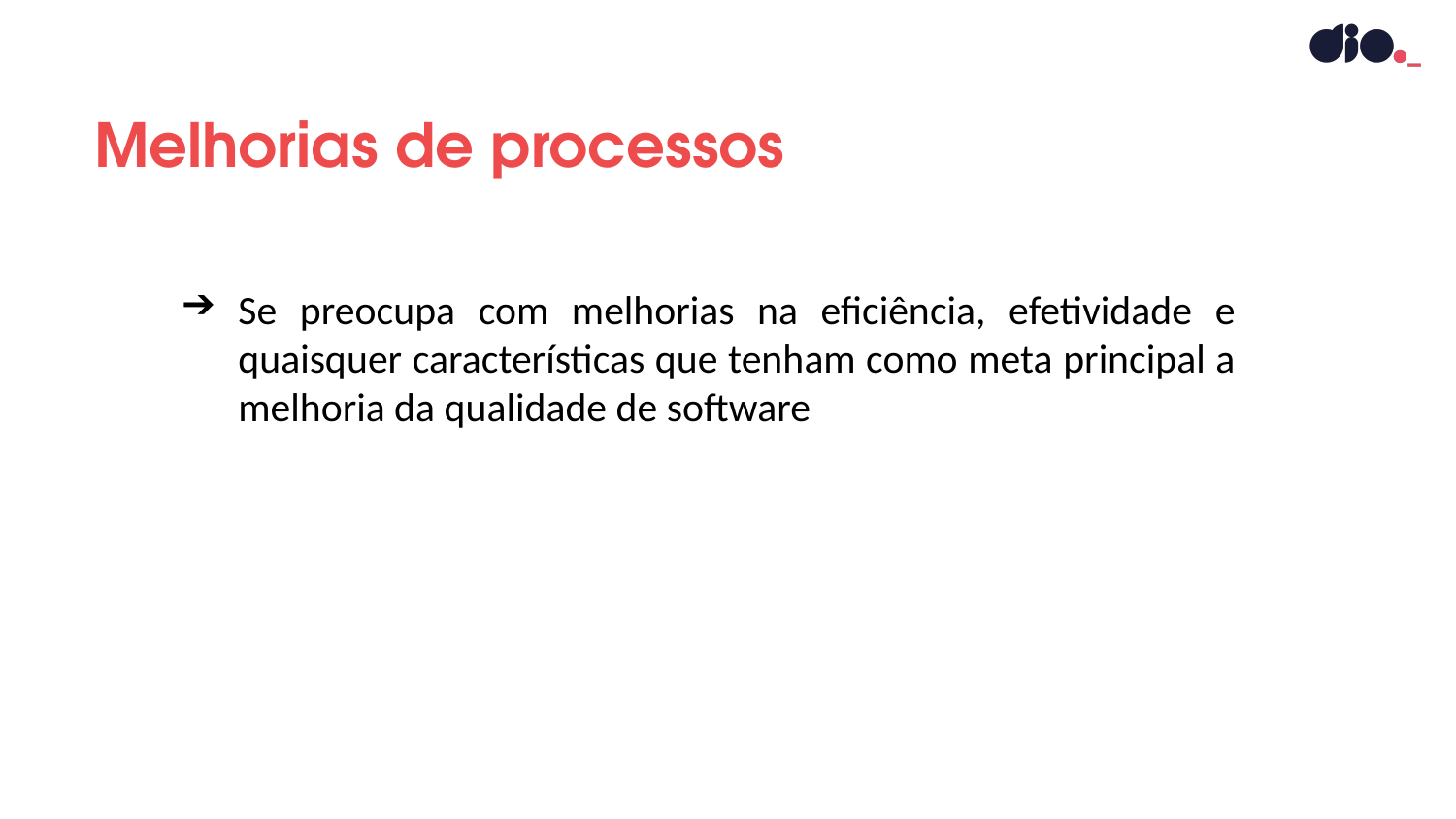

Melhorias de processos
Se preocupa com melhorias na eficiência, efetividade e quaisquer características que tenham como meta principal a melhoria da qualidade de software